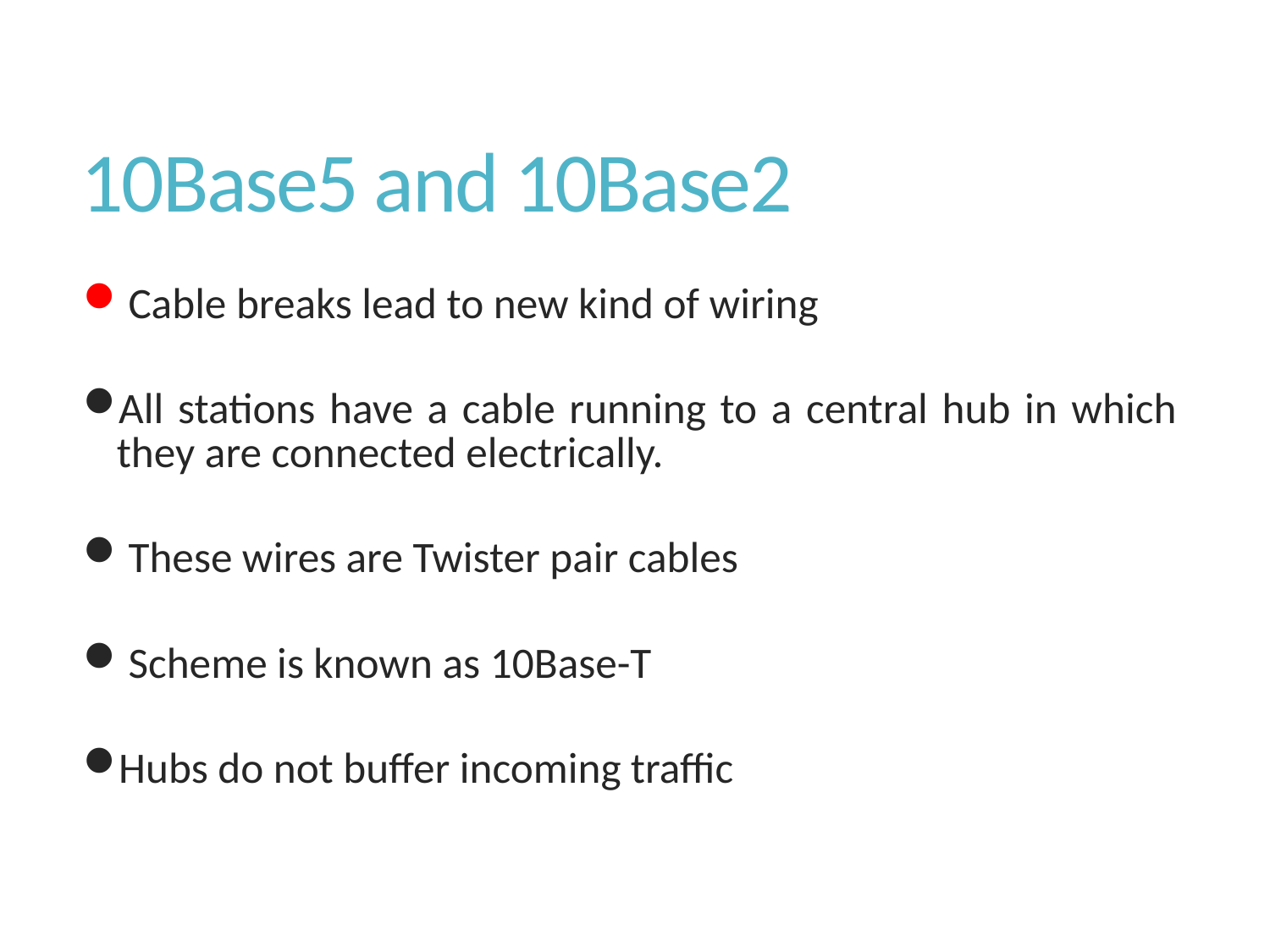

# 10Base5 and 10Base2
 Cable breaks lead to new kind of wiring

All stations have a cable running to a central hub in which they are connected electrically.

 These wires are Twister pair cables

 Scheme is known as 10Base-T

Hubs do not buffer incoming traffic